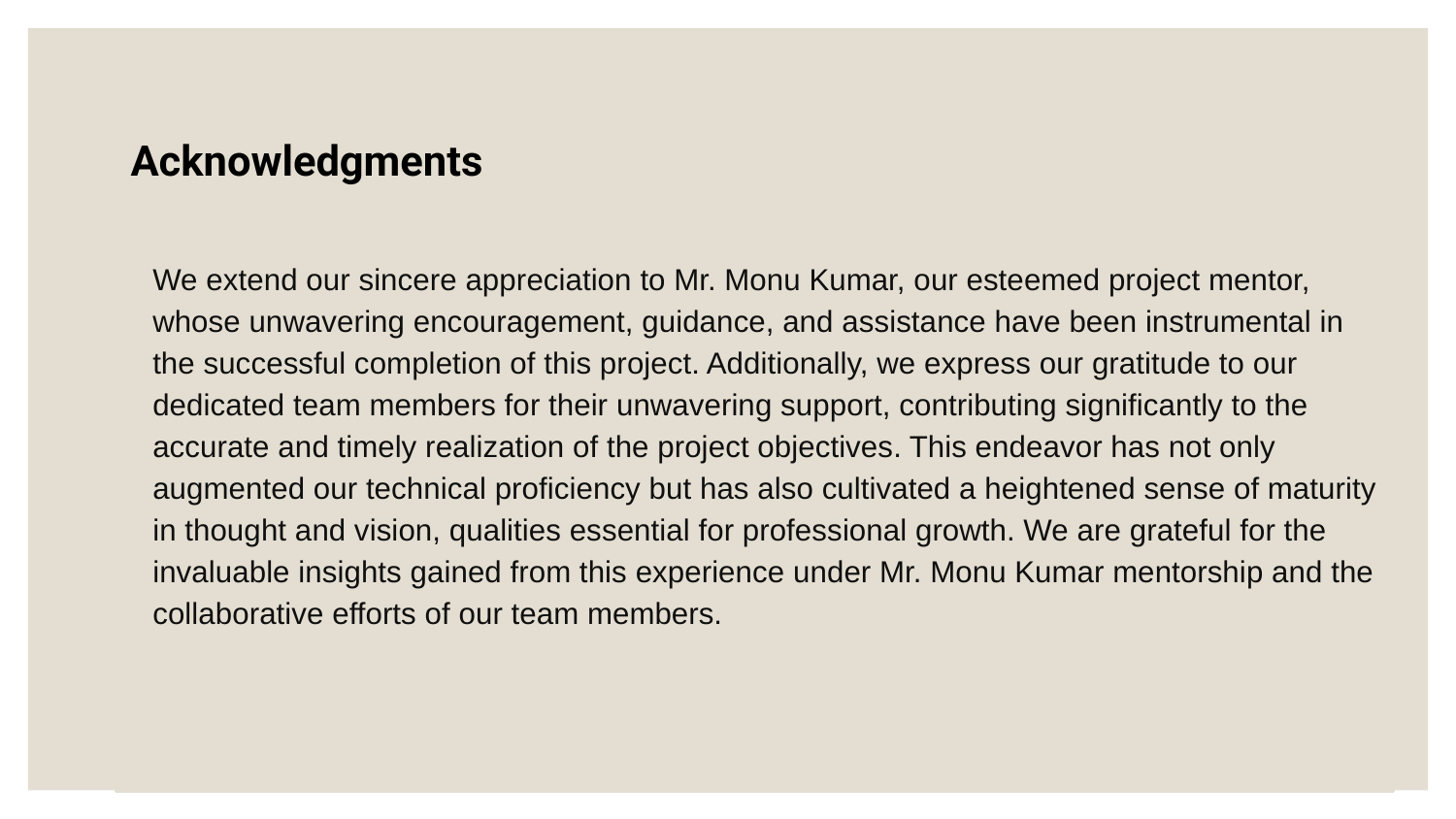

Acknowledgments

# We extend our sincere appreciation to Mr. Monu Kumar, our esteemed project mentor, whose unwavering encouragement, guidance, and assistance have been instrumental in the successful completion of this project. Additionally, we express our gratitude to our dedicated team members for their unwavering support, contributing significantly to the accurate and timely realization of the project objectives. This endeavor has not only augmented our technical proficiency but has also cultivated a heightened sense of maturity in thought and vision, qualities essential for professional growth. We are grateful for the invaluable insights gained from this experience under Mr. Monu Kumar mentorship and the collaborative efforts of our team members.